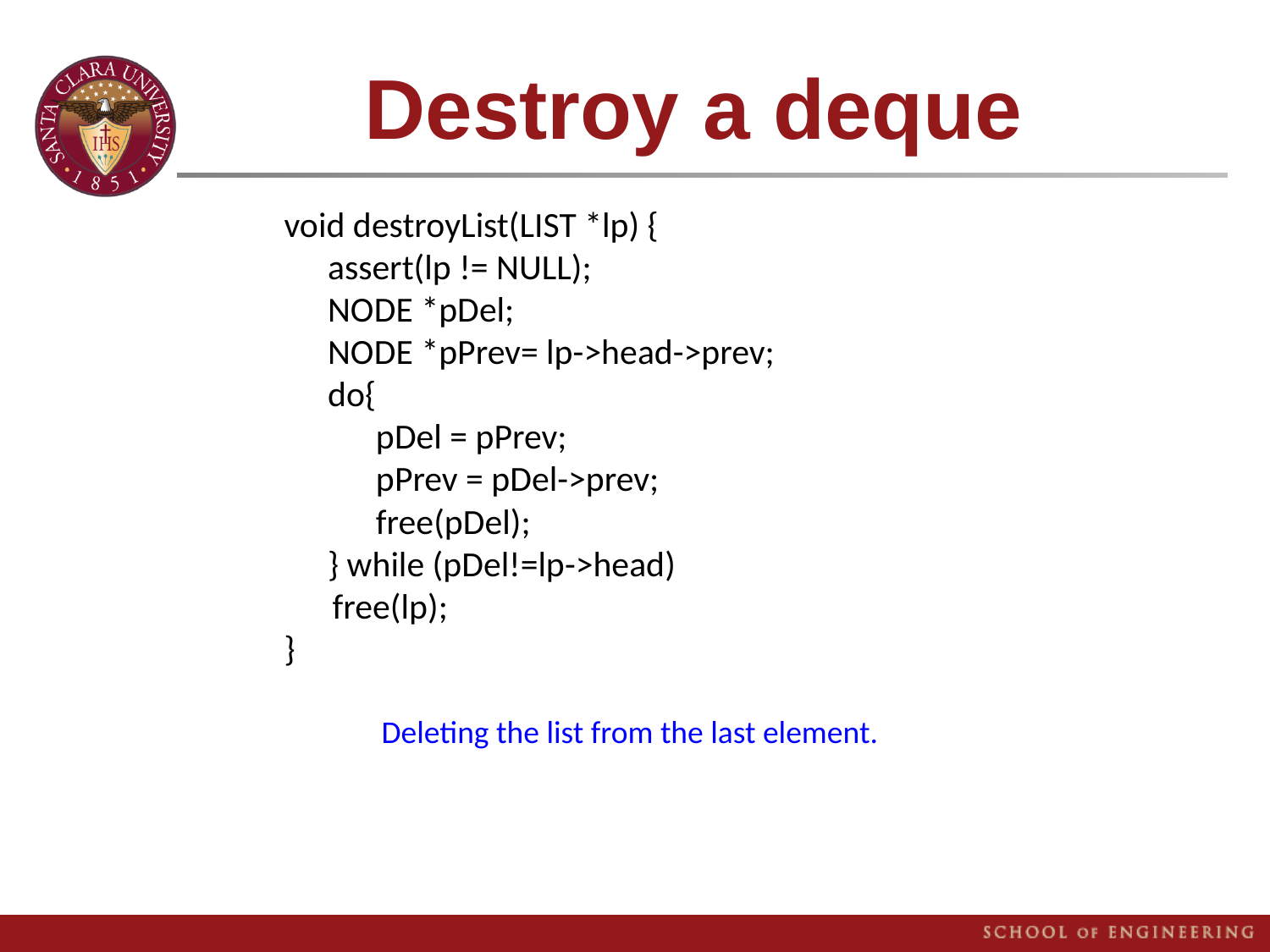

# Destroy a deque
void destroyList(LIST *lp) {
assert(lp != NULL);
NODE *pDel;
NODE *pPrev= lp->head->prev;
do{
      pDel = pPrev;
      pPrev = pDel->prev;
      free(pDel);
} while (pDel!=lp->head)
      free(lp);
}

Deleting the list from the last element.